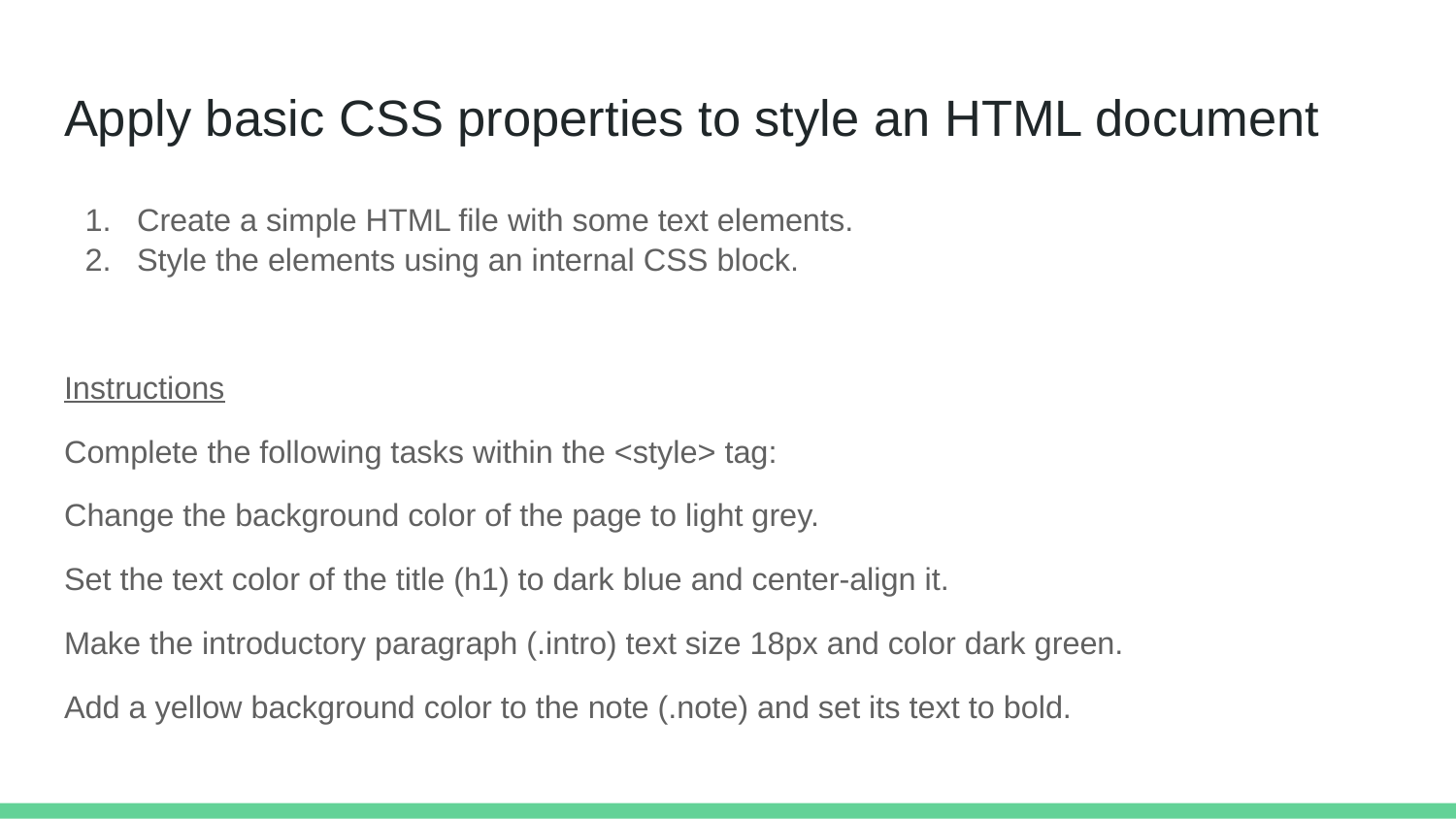

# Apply basic CSS properties to style an HTML document
Create a simple HTML file with some text elements.
Style the elements using an internal CSS block.

Instructions
Complete the following tasks within the <style> tag:
Change the background color of the page to light grey.
Set the text color of the title (h1) to dark blue and center-align it.
Make the introductory paragraph (.intro) text size 18px and color dark green.
Add a yellow background color to the note (.note) and set its text to bold.